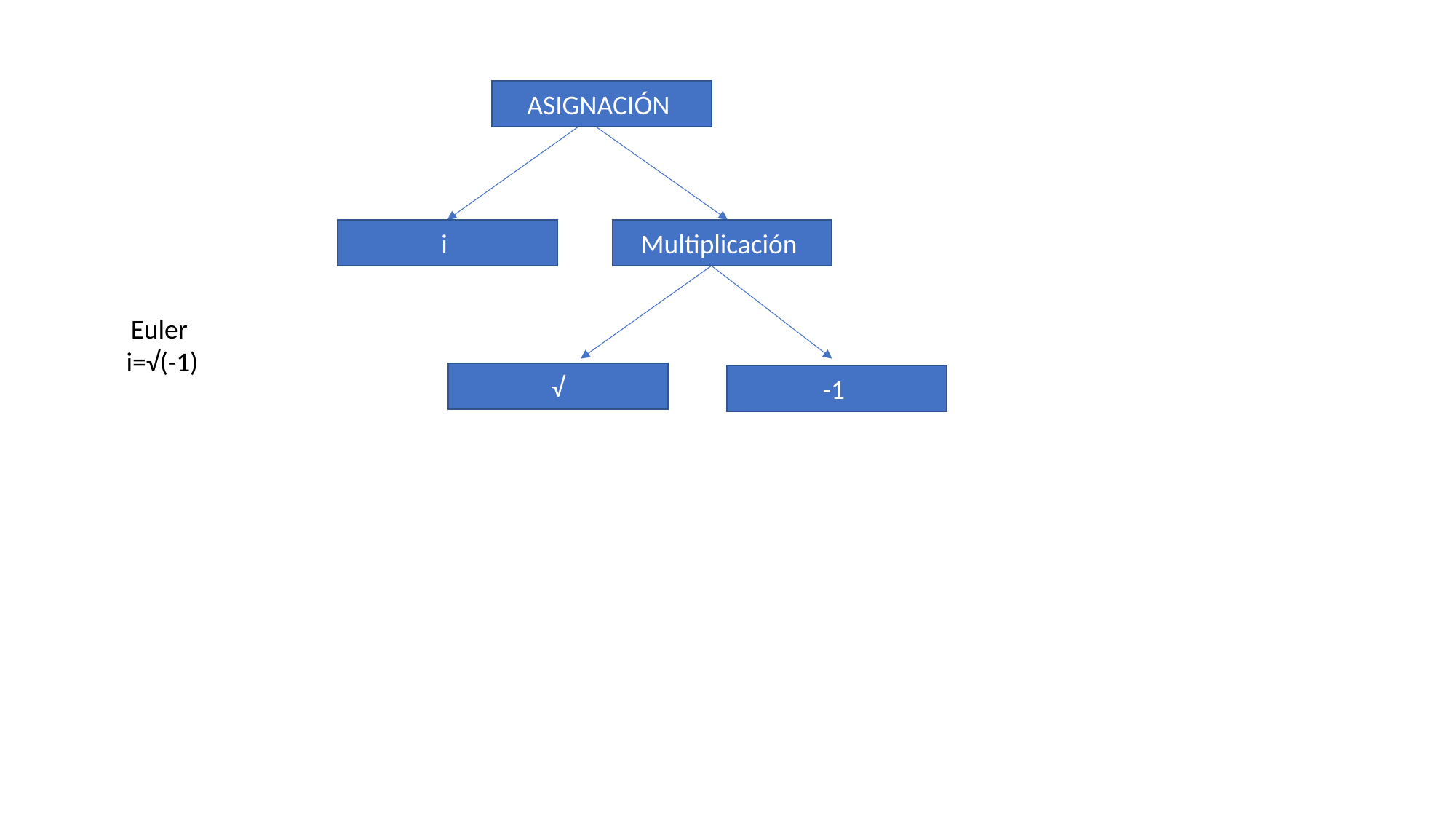

Euler
i=√(-1)
ASIGNACIÓN
i
Multiplicación
√
-1